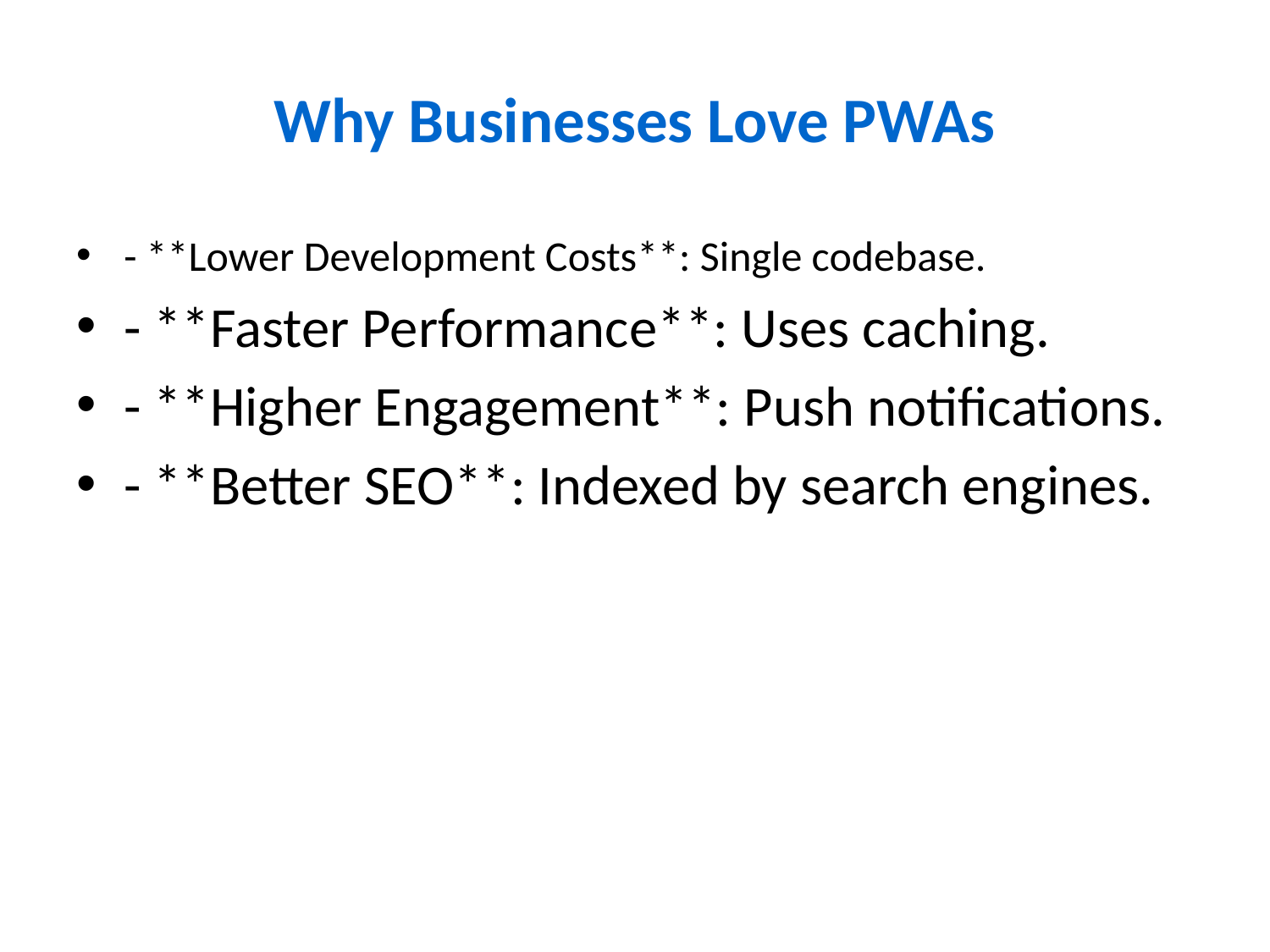

# Why Businesses Love PWAs
- **Lower Development Costs**: Single codebase.
- **Faster Performance**: Uses caching.
- **Higher Engagement**: Push notifications.
- **Better SEO**: Indexed by search engines.